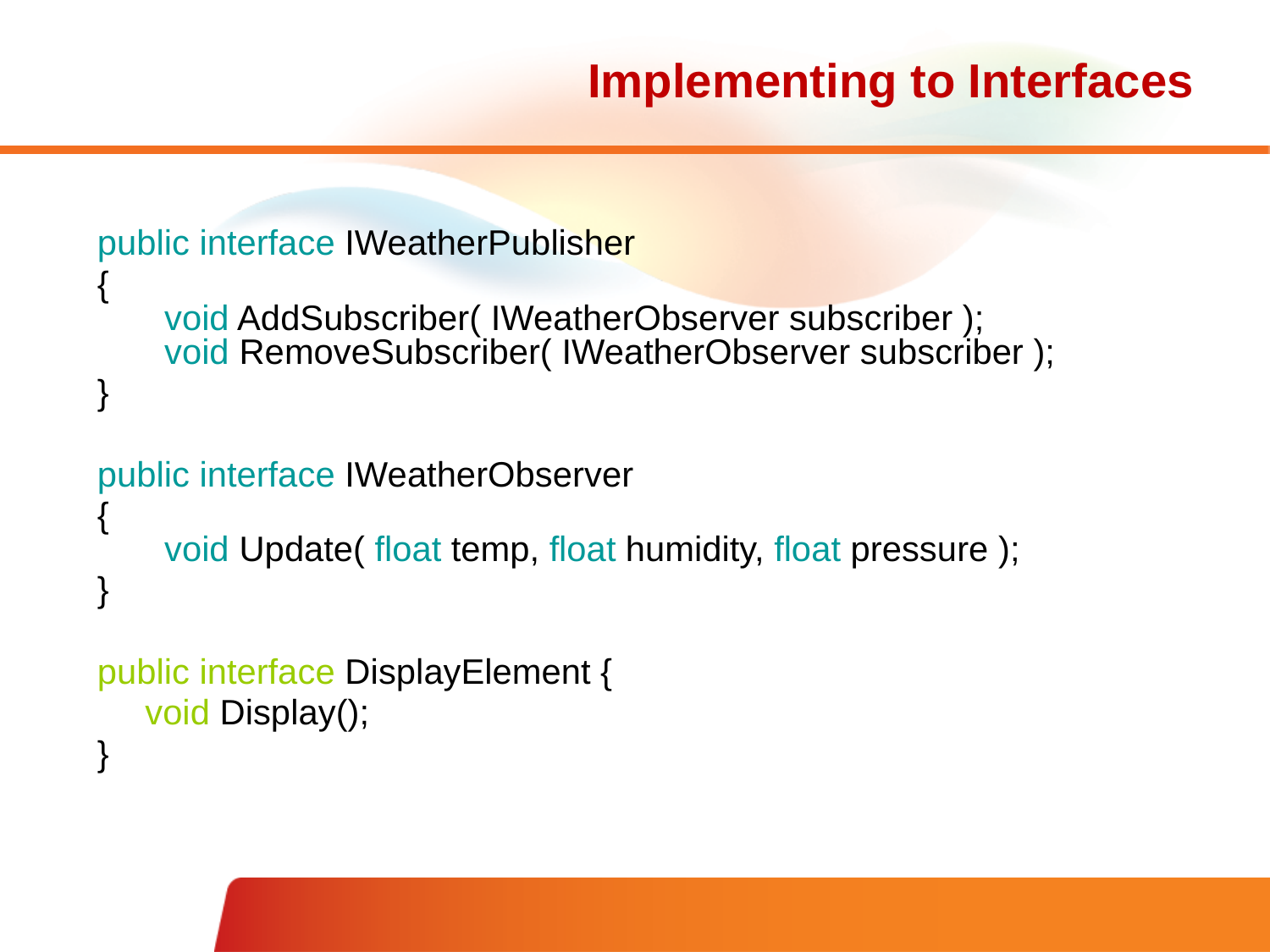

# Implementing to Interfaces
public interface IWeatherPublisher
{
  void AddSubscriber( IWeatherObserver subscriber );
  void RemoveSubscriber( IWeatherObserver subscriber );
}

public interface IWeatherObserver
{
  void Update( float temp, float humidity, float pressure );
}

public interface DisplayElement {
	void Display();
}